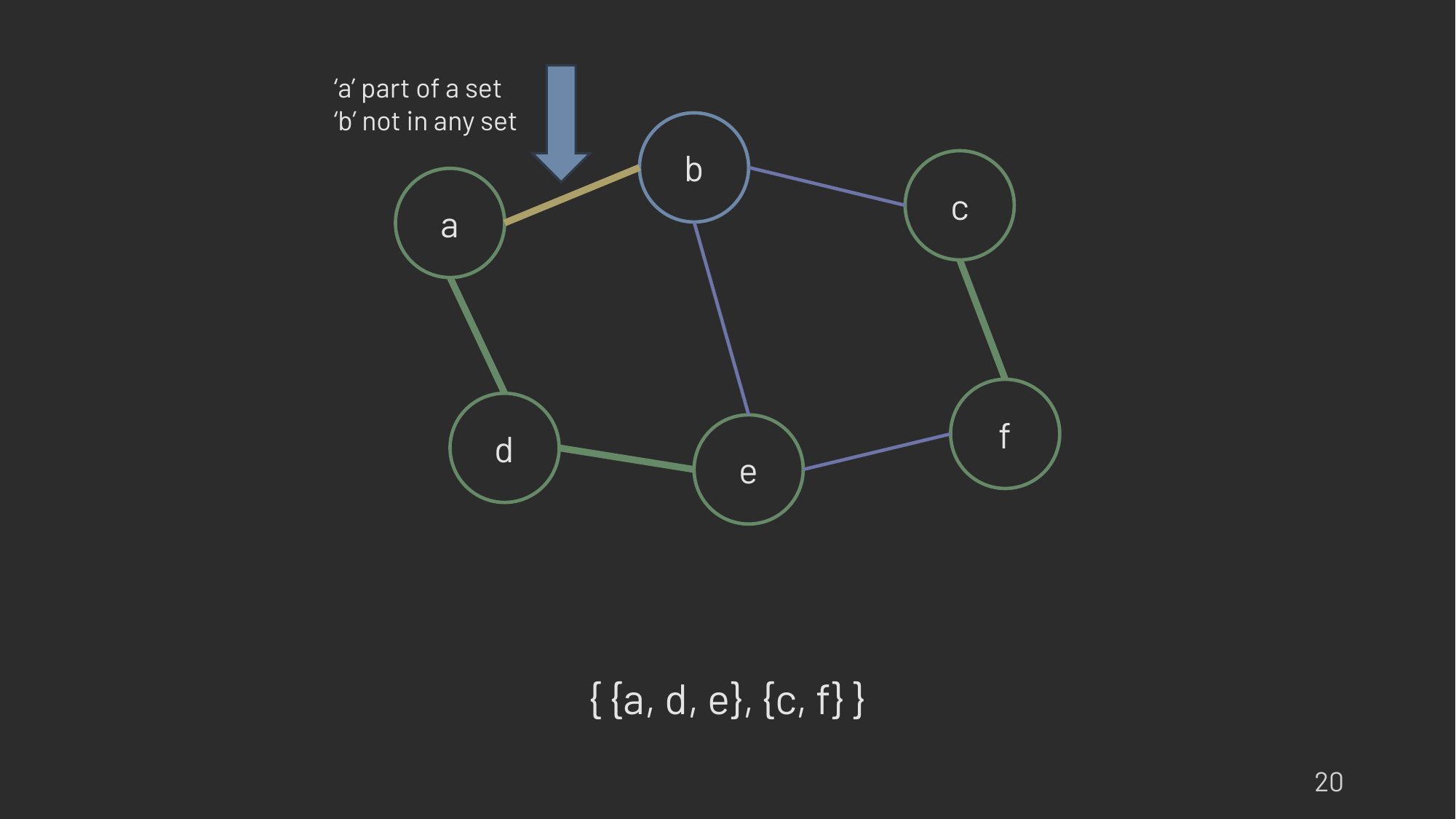

‘a’ part of a set
‘b’ not in any set

b
c
a
f
d
e
{ {a, d, e}, {c, f} }
20